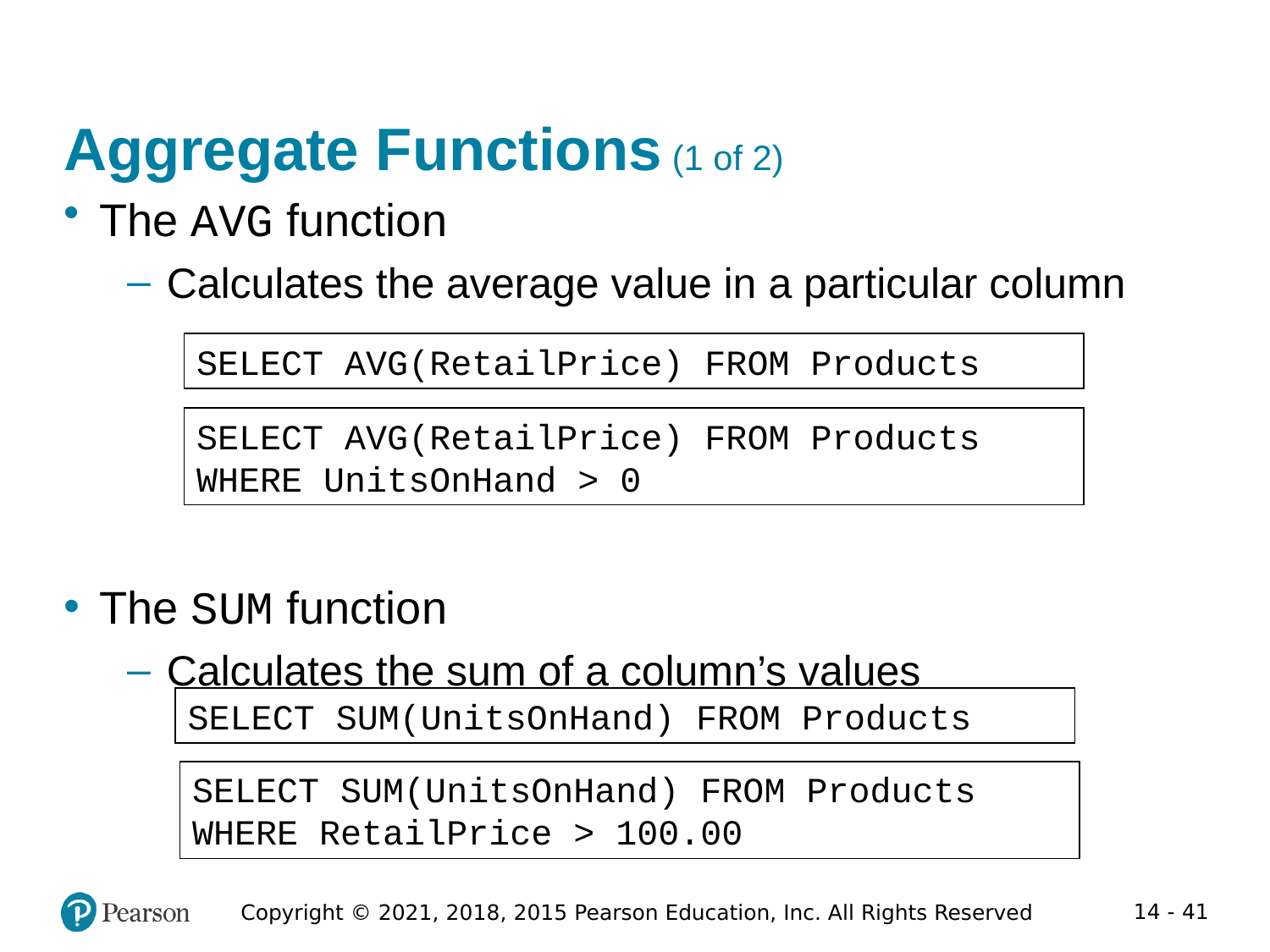

# Aggregate Functions (1 of 2)
The AVG function
Calculates the average value in a particular column

The SUM function
Calculates the sum of a column’s values

SELECT AVG(RetailPrice) FROM Products
SELECT AVG(RetailPrice) FROM Products
WHERE UnitsOnHand > 0
SELECT SUM(UnitsOnHand) FROM Products
SELECT SUM(UnitsOnHand) FROM Products
WHERE RetailPrice > 100.00